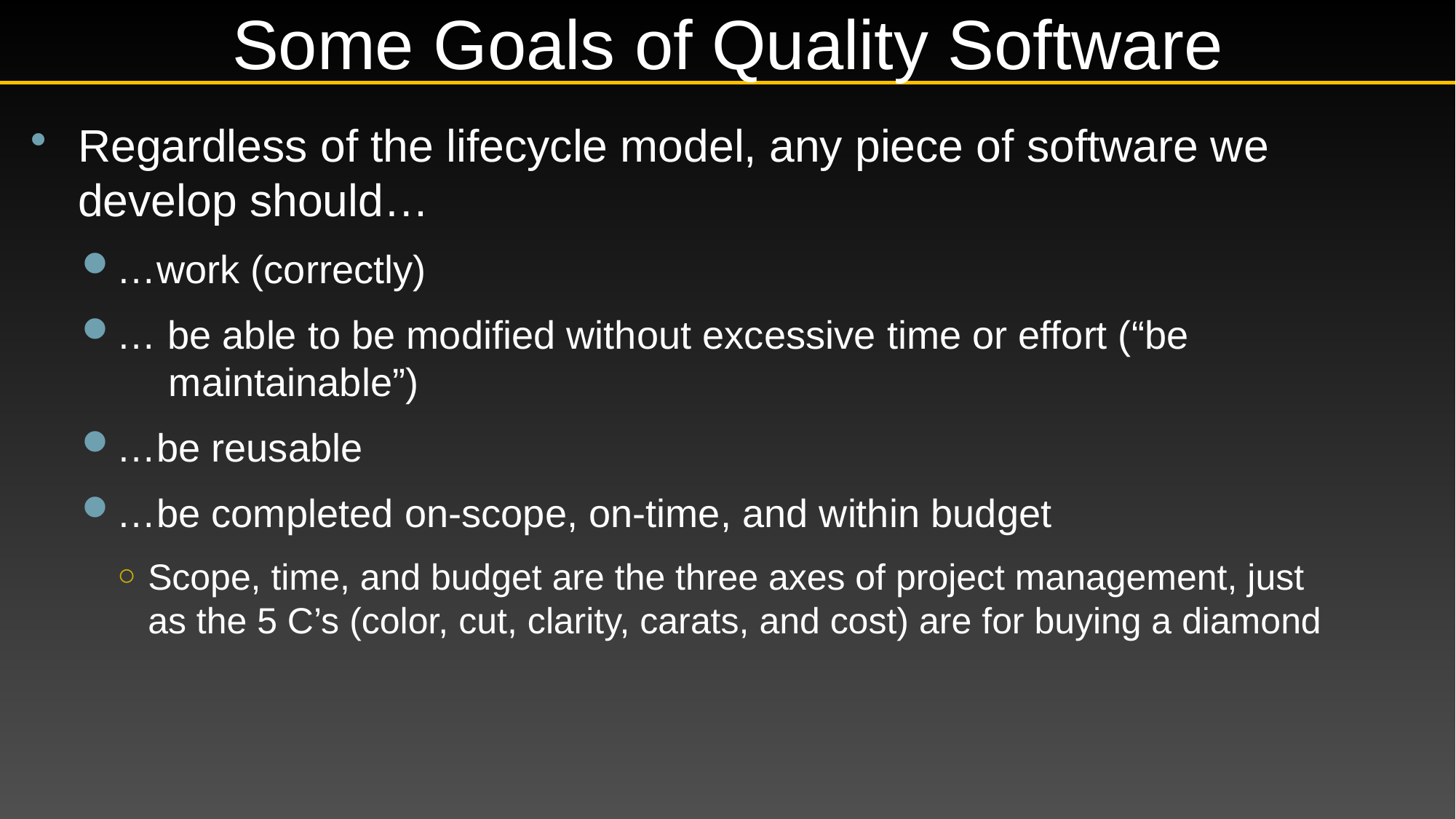

# Some Goals of Quality Software
Regardless of the lifecycle model, any piece of software we develop should…
…work (correctly)
… be able to be modified without excessive time or effort (“be
     maintainable”)
…be reusable
…be completed on-scope, on-time, and within budget
Scope, time, and budget are the three axes of project management, just
as the 5 C’s (color, cut, clarity, carats, and cost) are for buying a diamond